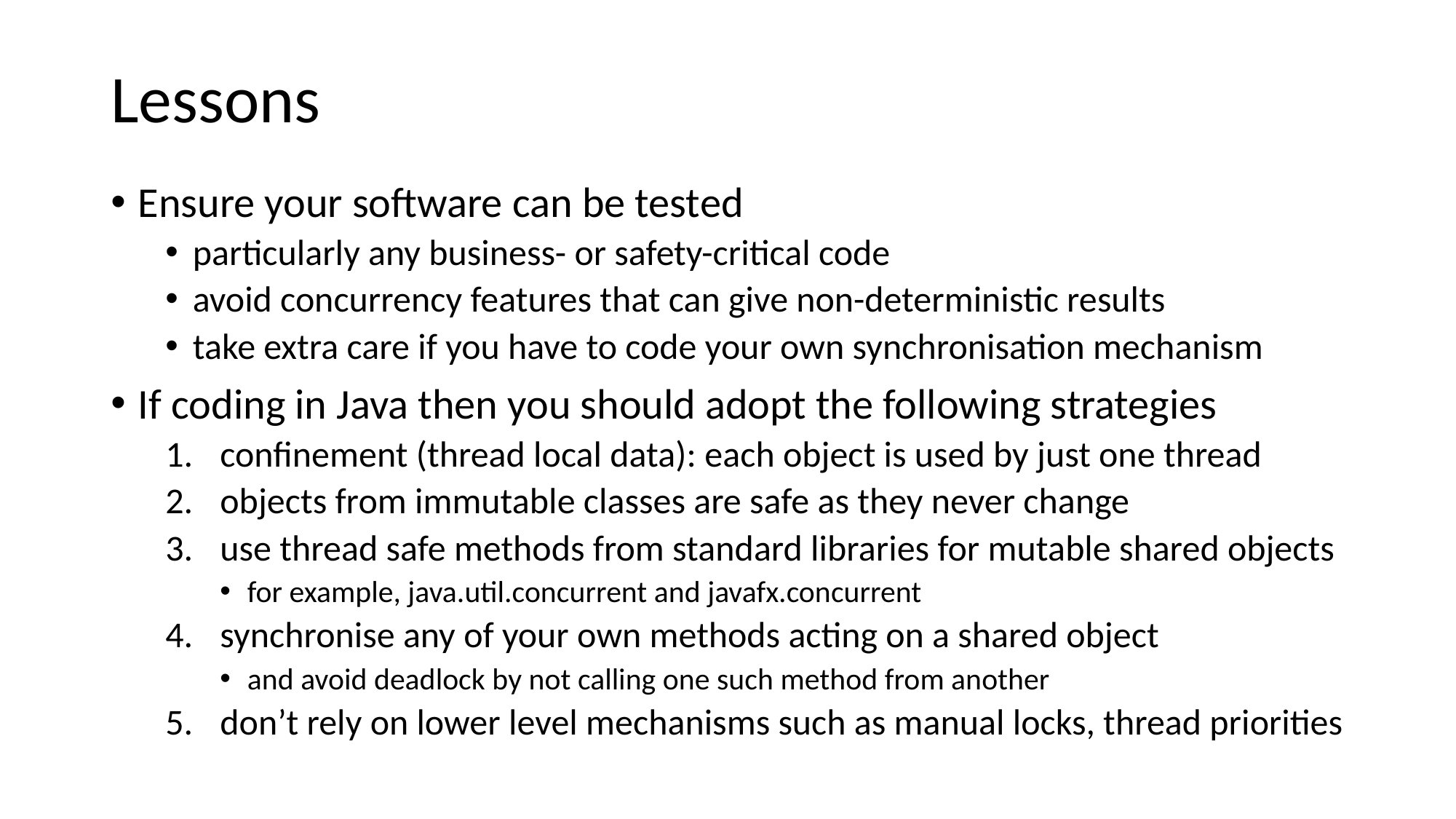

# Lessons
Ensure your software can be tested
particularly any business- or safety-critical code
avoid concurrency features that can give non-deterministic results
take extra care if you have to code your own synchronisation mechanism
If coding in Java then you should adopt the following strategies
confinement (thread local data): each object is used by just one thread
objects from immutable classes are safe as they never change
use thread safe methods from standard libraries for mutable shared objects
for example, java.util.concurrent and javafx.concurrent
synchronise any of your own methods acting on a shared object
and avoid deadlock by not calling one such method from another
don’t rely on lower level mechanisms such as manual locks, thread priorities